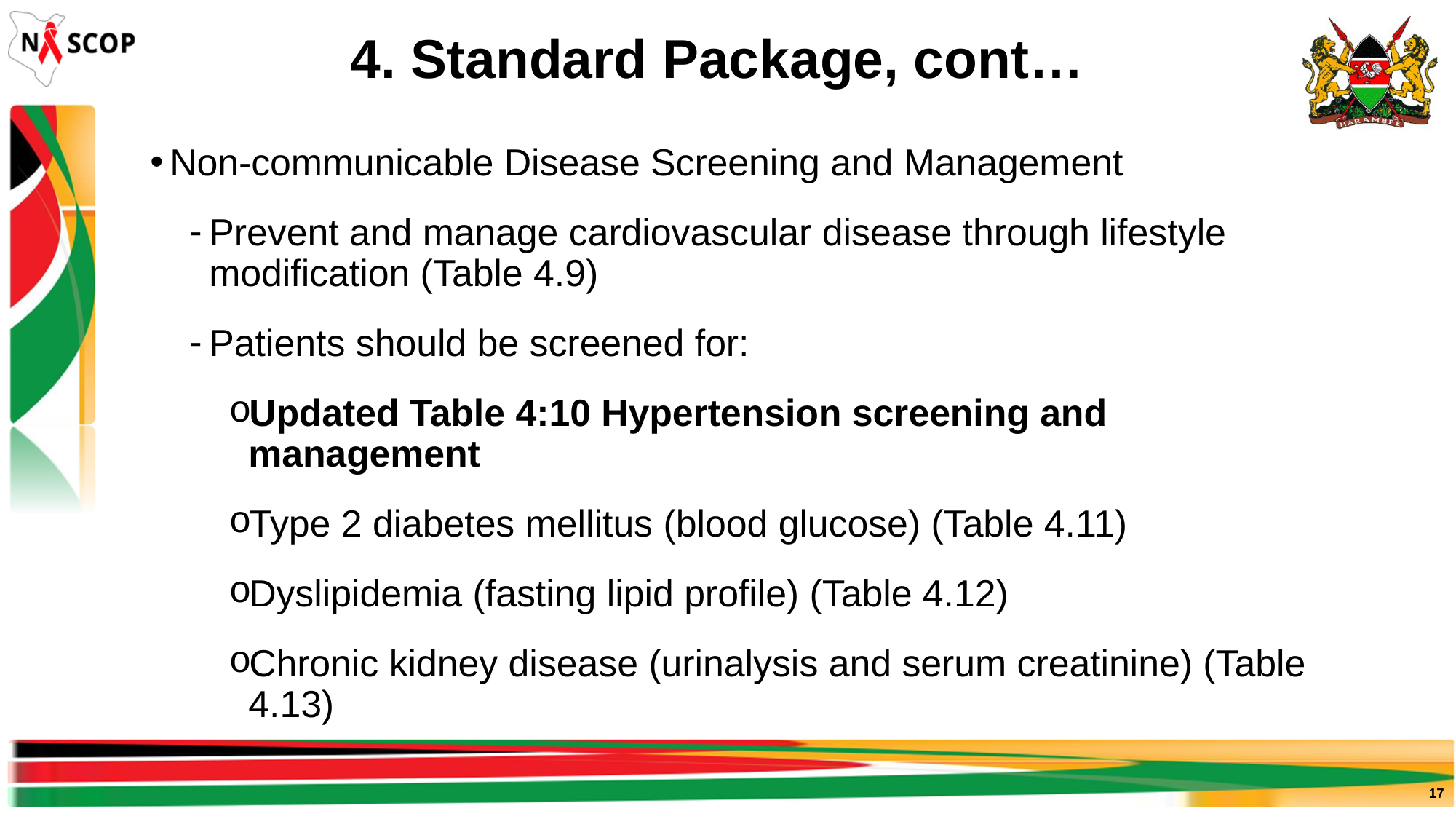

# 4. Standard Package, cont…
Non-communicable Disease Screening and Management
Prevent and manage cardiovascular disease through lifestyle modification (Table 4.9)
Patients should be screened for:
Updated Table 4:10 Hypertension screening and management
Type 2 diabetes mellitus (blood glucose) (Table 4.11)
Dyslipidemia (fasting lipid profile) (Table 4.12)
Chronic kidney disease (urinalysis and serum creatinine) (Table 4.13)
17